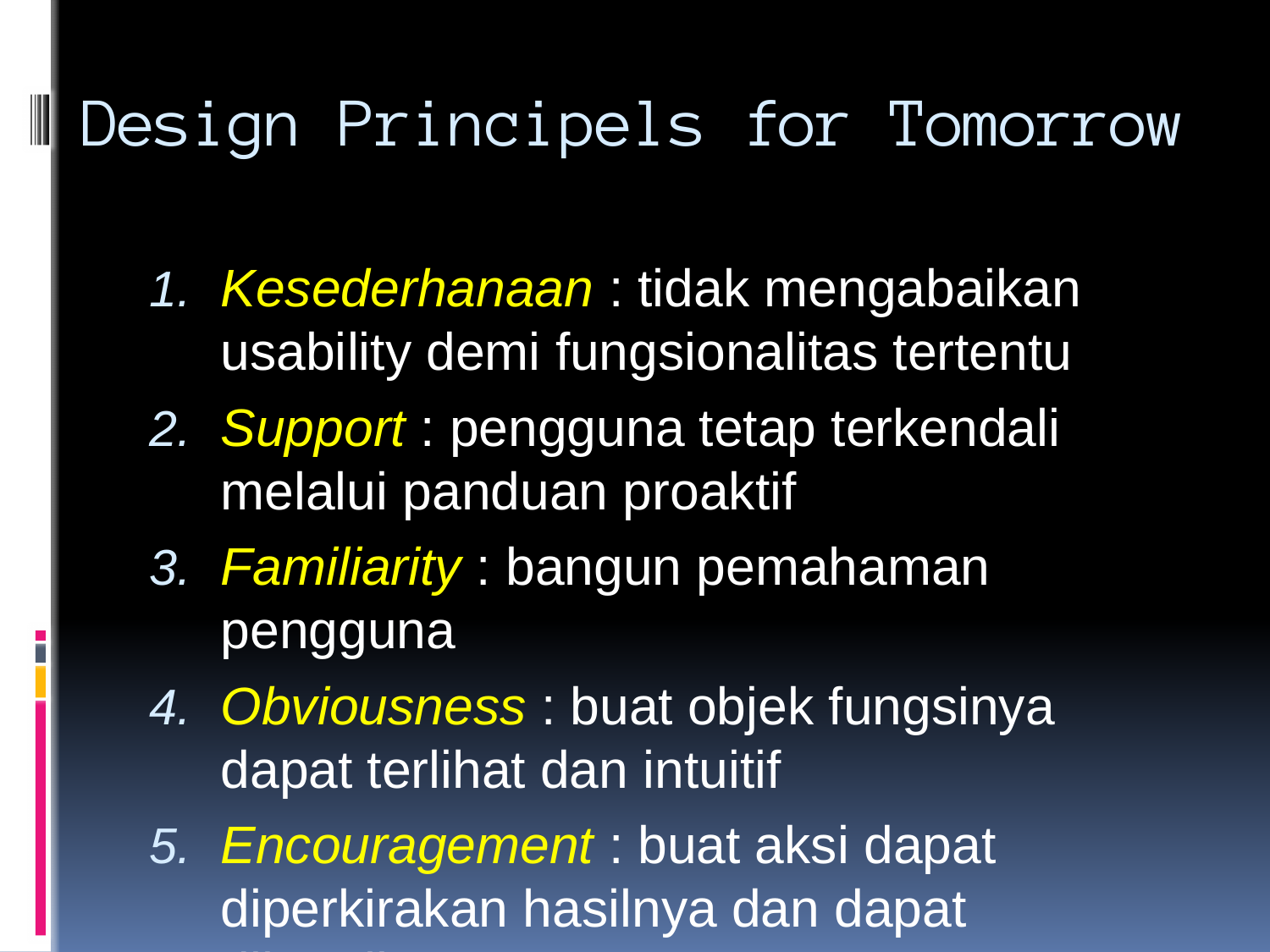

# Design Principels for Tomorrow
Kesederhanaan : tidak mengabaikan usability demi fungsionalitas tertentu
Support : pengguna tetap terkendali melalui panduan proaktif
Familiarity : bangun pemahaman pengguna
Obviousness : buat objek fungsinya dapat terlihat dan intuitif
Encouragement : buat aksi dapat diperkirakan hasilnya dan dapat dibatalkan